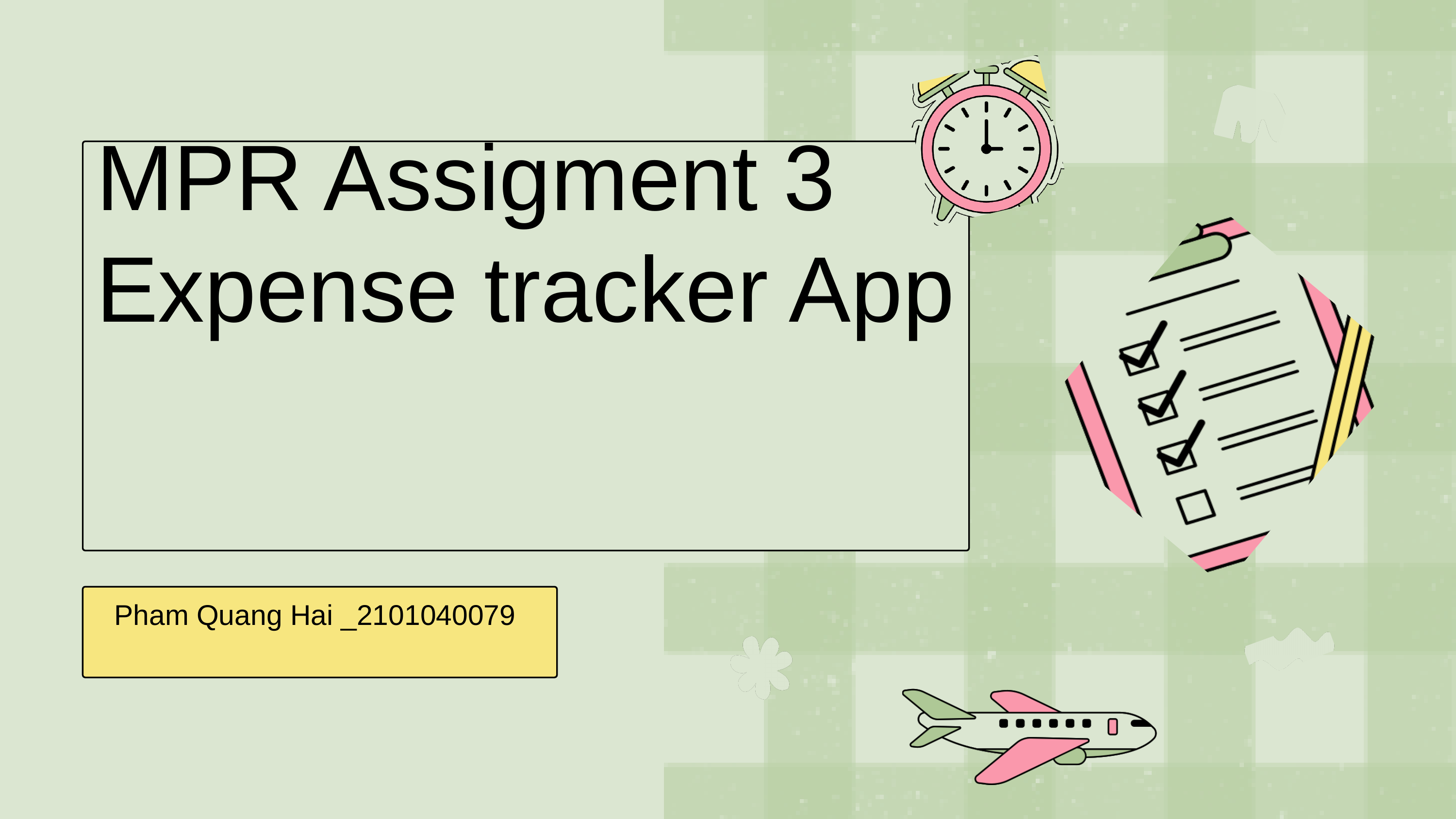

MPR Assigment 3
Expense tracker App

Pham Quang Hai _2101040079